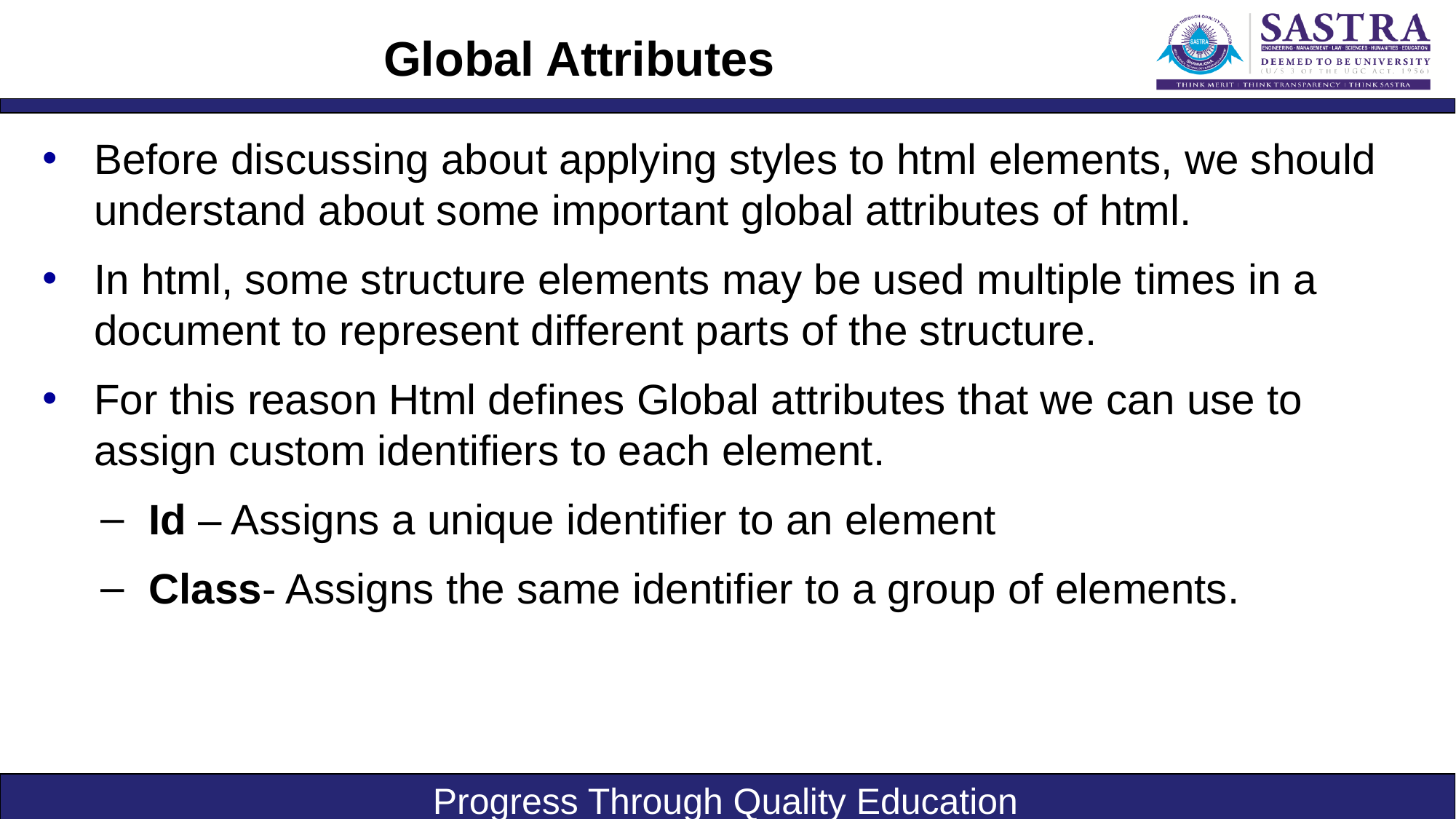

# Global Attributes
Before discussing about applying styles to html elements, we should understand about some important global attributes of html.
In html, some structure elements may be used multiple times in a document to represent different parts of the structure.
For this reason Html defines Global attributes that we can use to assign custom identifiers to each element.
Id – Assigns a unique identifier to an element
Class- Assigns the same identifier to a group of elements.